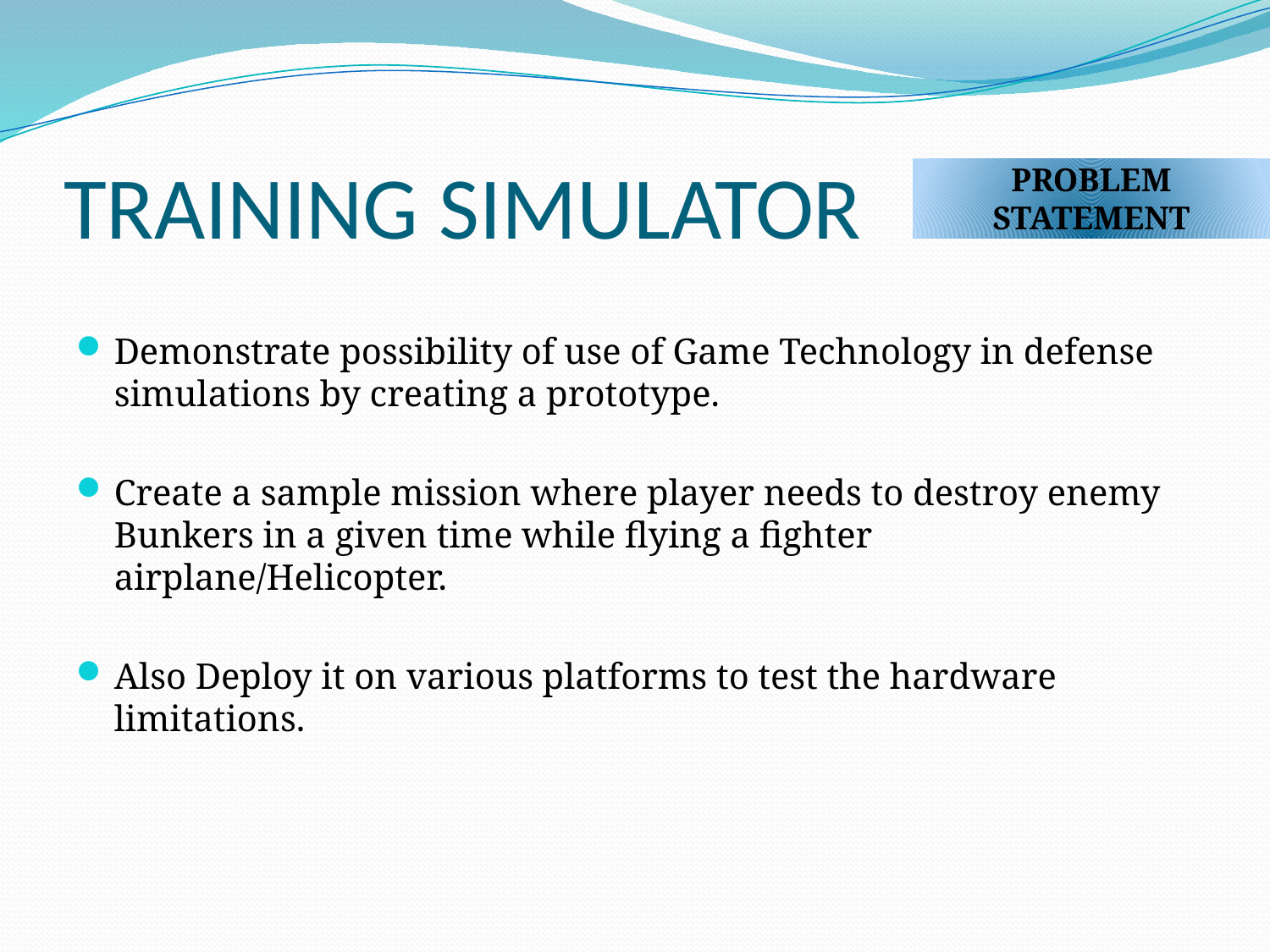

# TRAINING SIMULATOR
Problem Statement

Demonstrate possibility of use of Game Technology in defense simulations by creating a prototype.

Create a sample mission where player needs to destroy enemy Bunkers in a given time while flying a fighter airplane/Helicopter.

Also Deploy it on various platforms to test the hardware limitations.